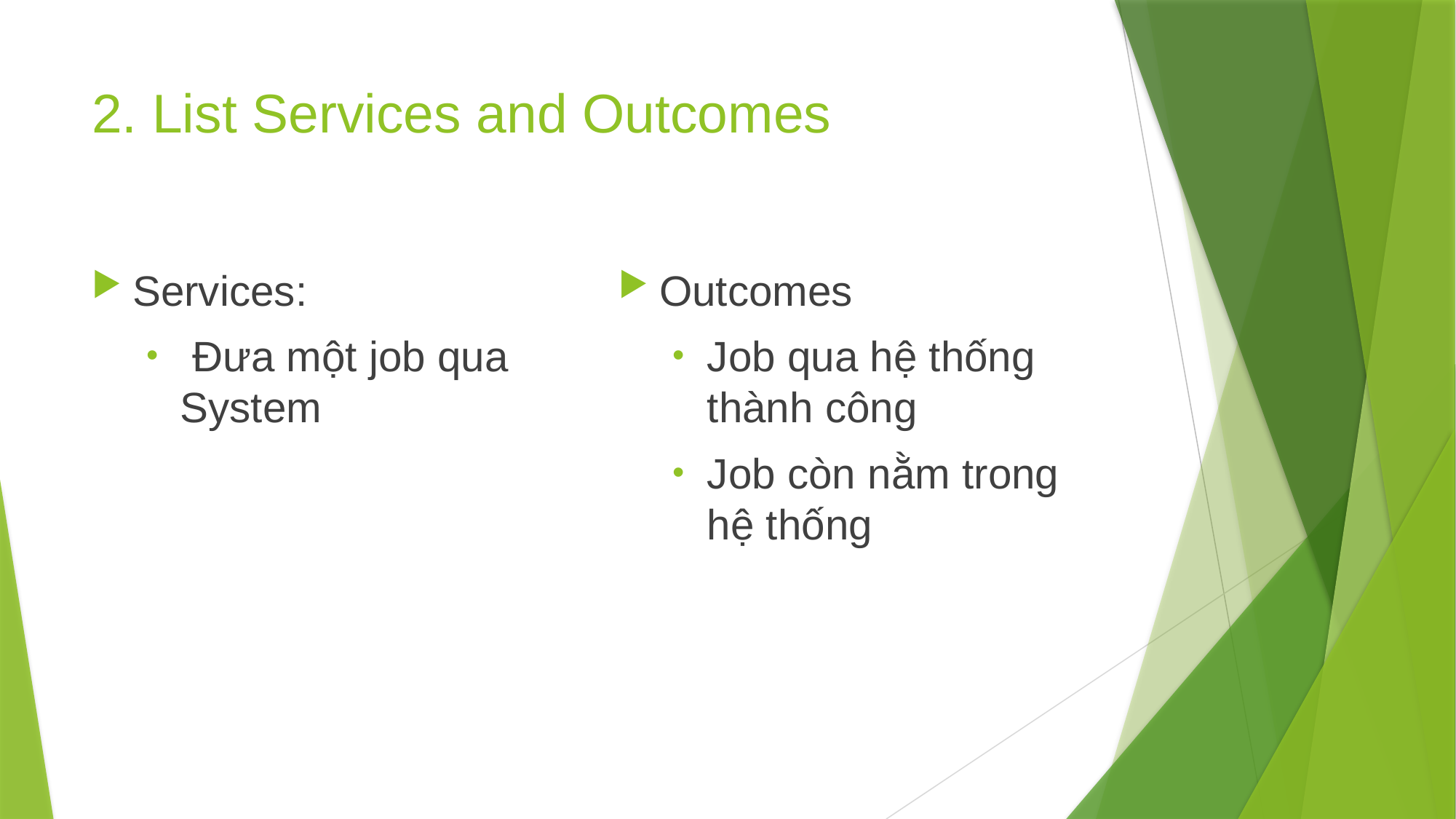

# 2. List Services and Outcomes
Services:
 Đưa một job qua System
Outcomes
Job qua hệ thống thành công
Job còn nằm trong hệ thống